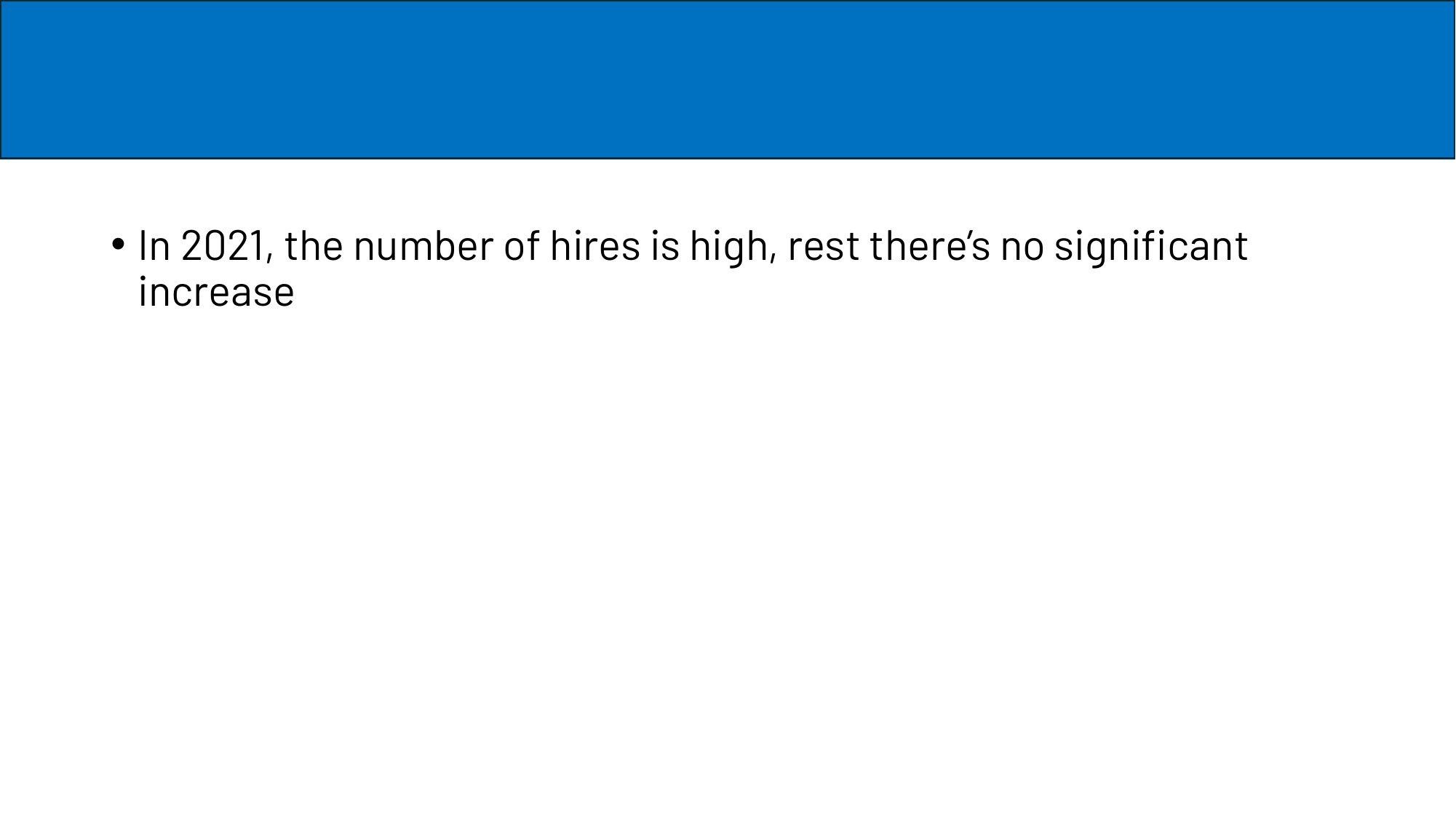

#
In 2021, the number of hires is high, rest there’s no significant increase